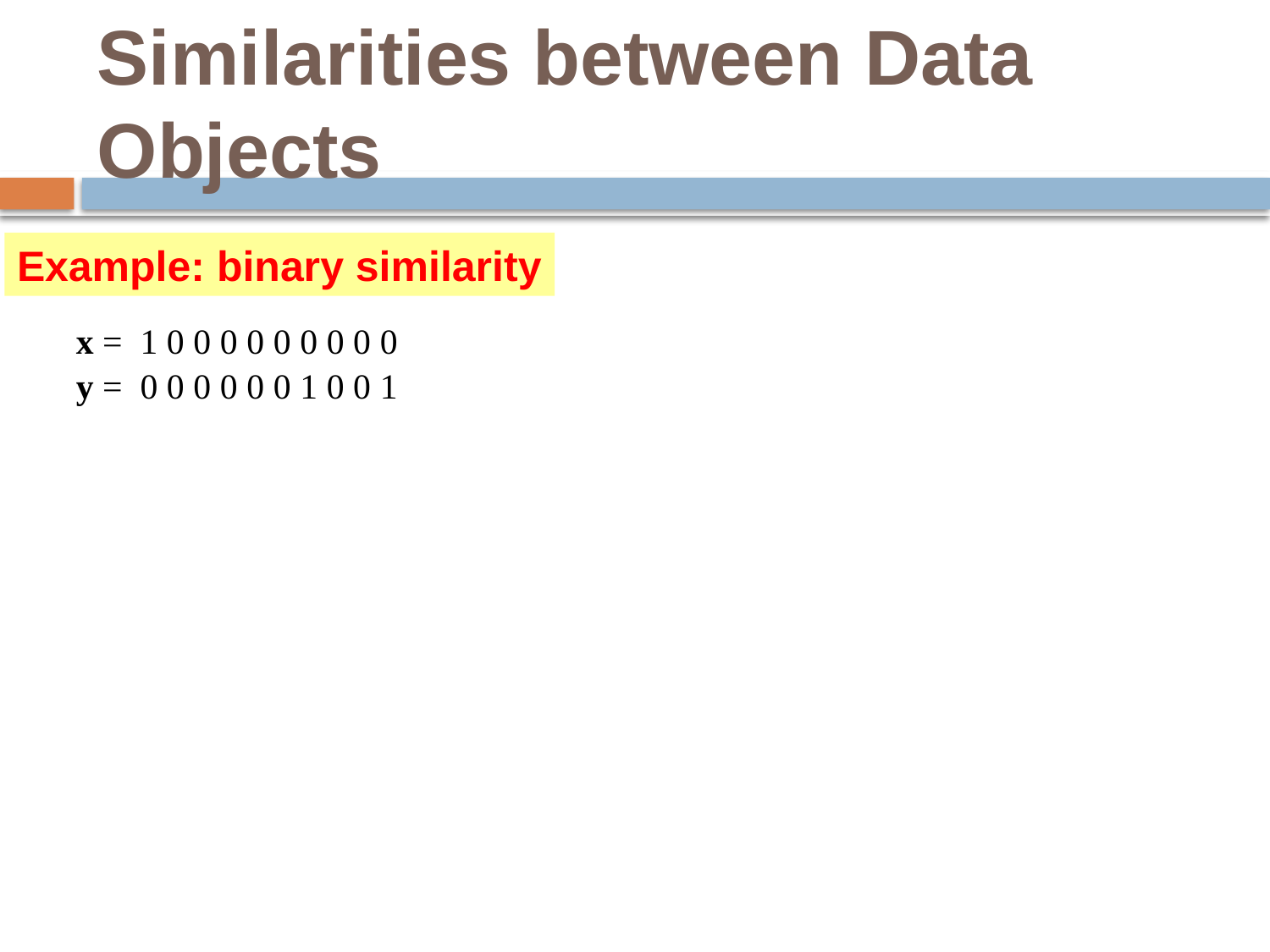

# Similarities between Data Objects
Example: binary similarity
x =  1 0 0 0 0 0 0 0 0 0
y =  0 0 0 0 0 0 1 0 0 1